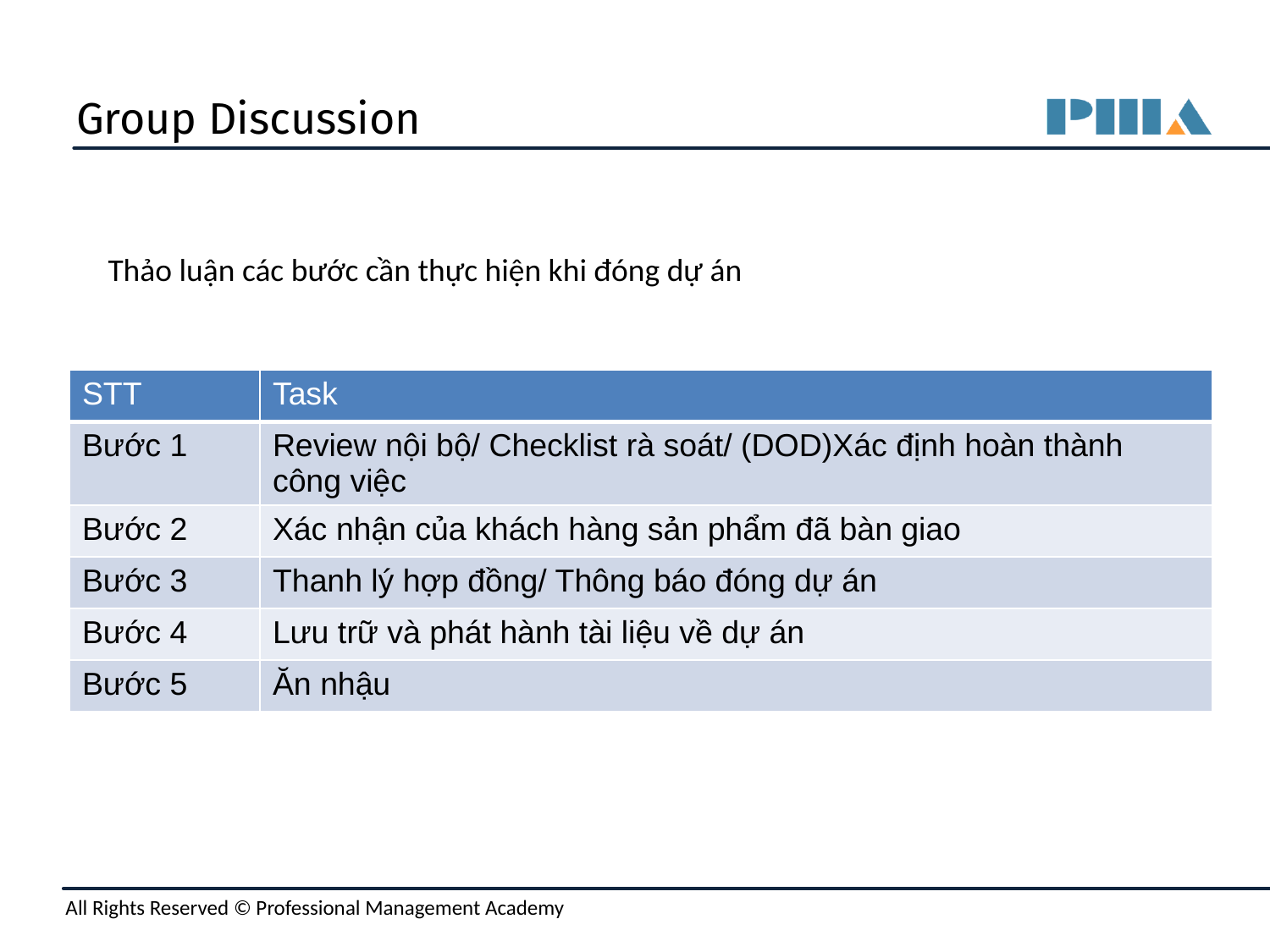

# Group Discussion
Thảo luận các bước cần thực hiện khi đóng dự án
| STT | Task |
| --- | --- |
| Bước 1 | Review nội bộ/ Checklist rà soát/ (DOD)Xác định hoàn thành công việc |
| Bước 2 | Xác nhận của khách hàng sản phẩm đã bàn giao |
| Bước 3 | Thanh lý hợp đồng/ Thông báo đóng dự án |
| Bước 4 | Lưu trữ và phát hành tài liệu về dự án |
| Bước 5 | Ăn nhậu |